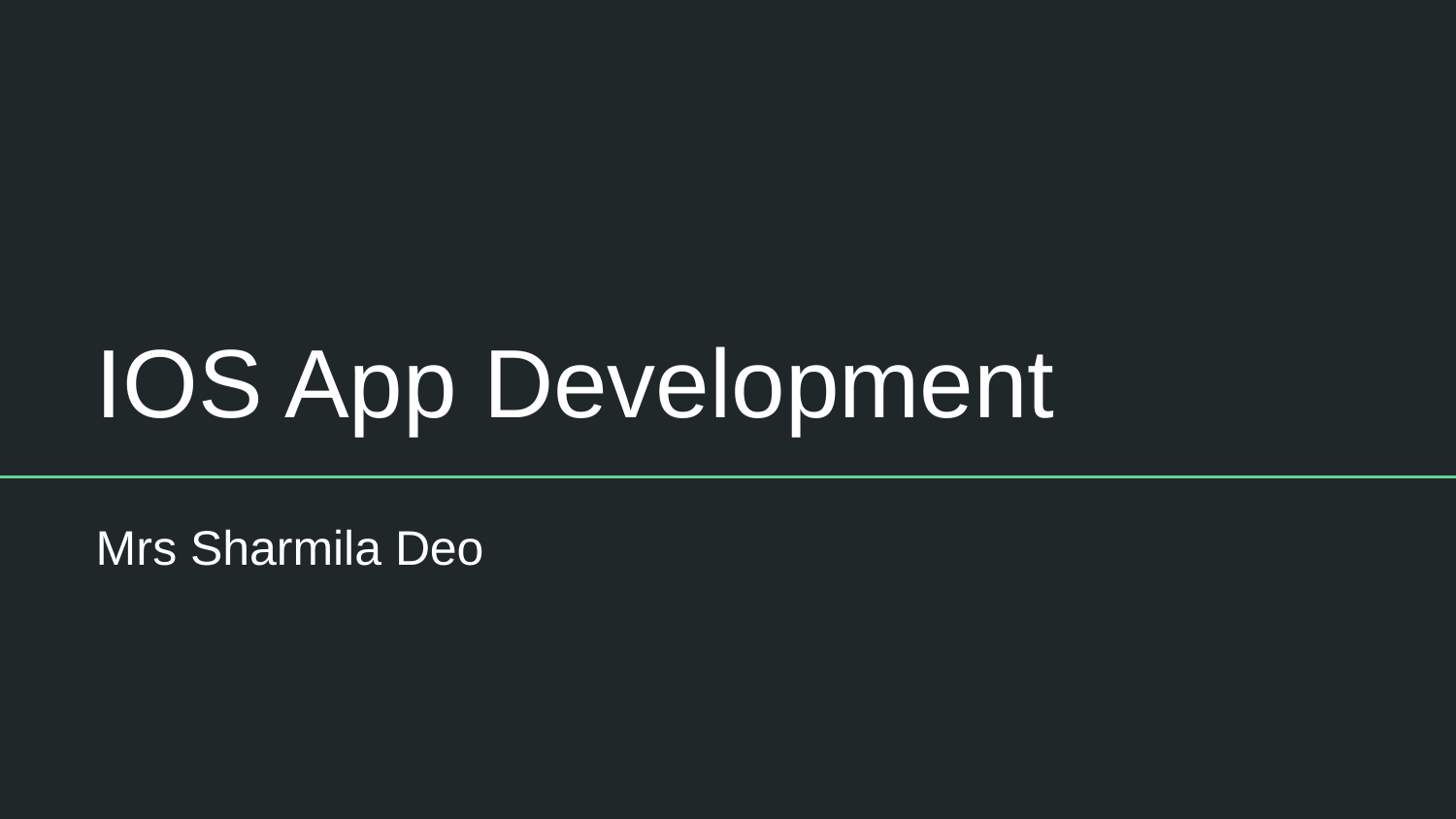

# IOS App Development
Mrs Sharmila Deo